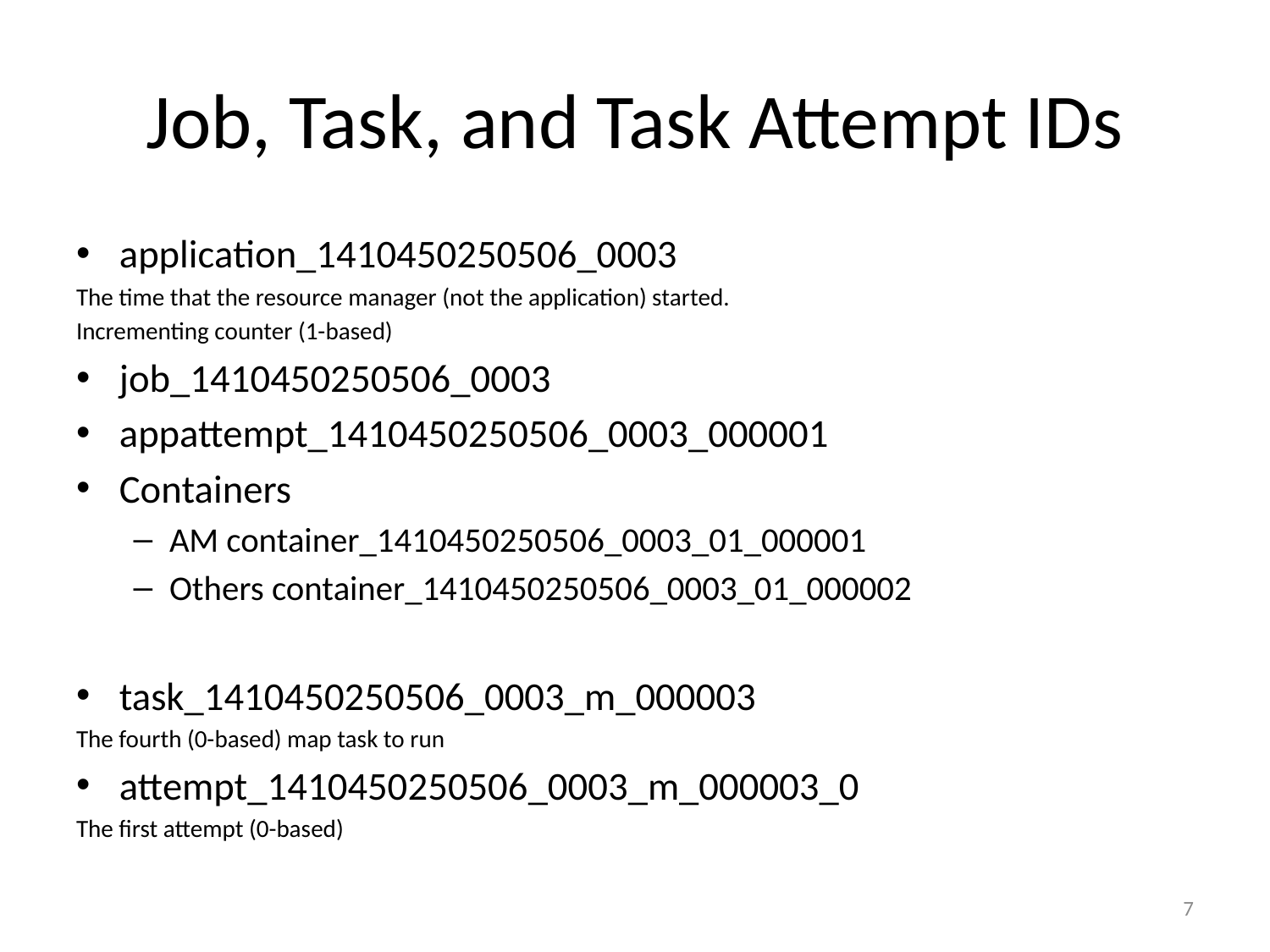

# Job, Task, and Task Attempt IDs
application_1410450250506_0003
The time that the resource manager (not the application) started.
Incrementing counter (1-based)
job_1410450250506_0003
appattempt_1410450250506_0003_000001
Containers
AM container_1410450250506_0003_01_000001
Others container_1410450250506_0003_01_000002

task_1410450250506_0003_m_000003
The fourth (0-based) map task to run
attempt_1410450250506_0003_m_000003_0
The first attempt (0-based)

7